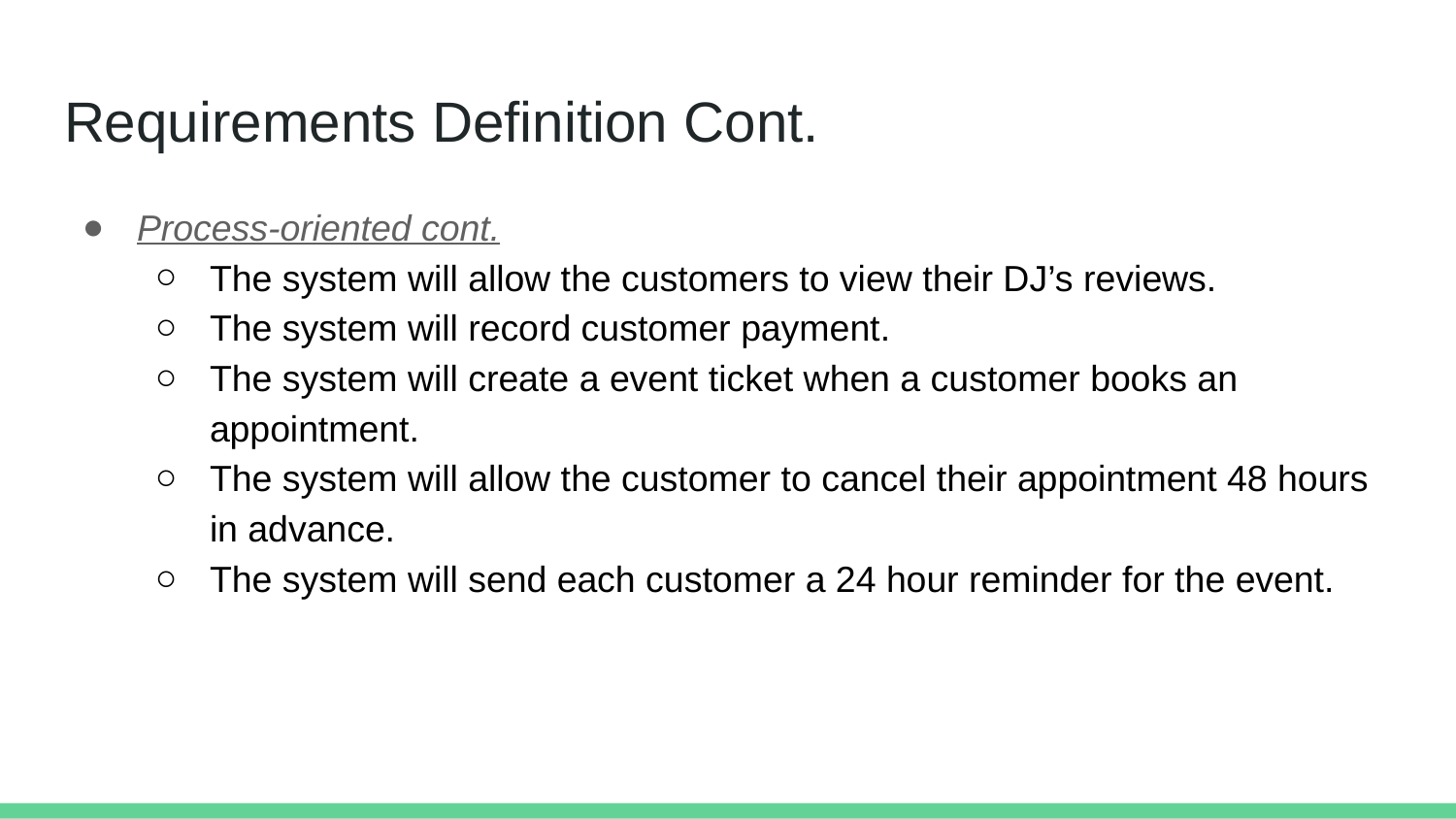

# Requirements Definition Cont.
Process-oriented cont.
The system will allow the customers to view their DJ’s reviews.
The system will record customer payment.
The system will create a event ticket when a customer books an appointment.
The system will allow the customer to cancel their appointment 48 hours in advance.
The system will send each customer a 24 hour reminder for the event.